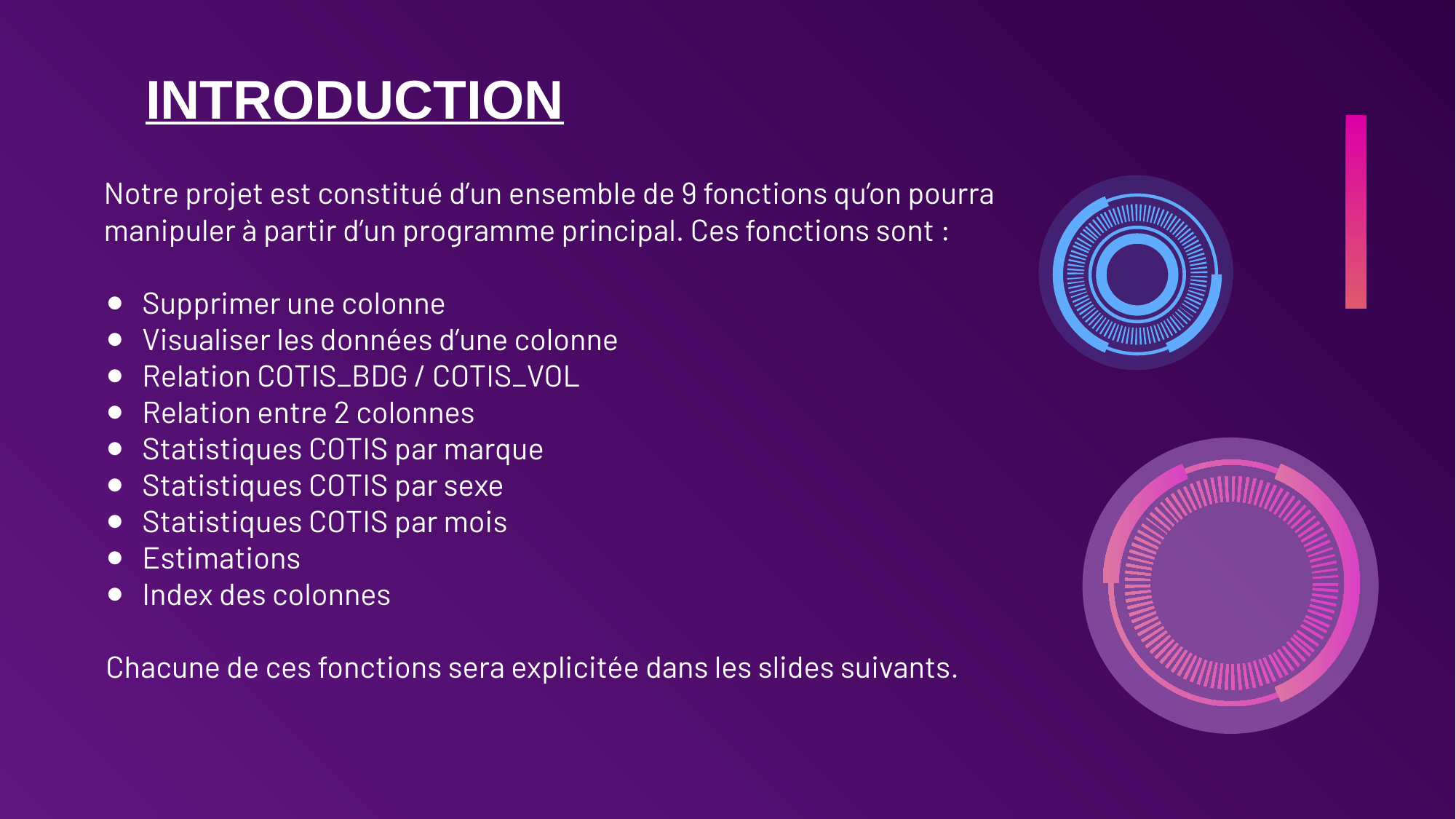

# INTRODUCTION

Notre projet est constitué d’un ensemble de 9 fonctions qu’on pourra manipuler à partir d’un programme principal. Ces fonctions sont :
Supprimer une colonne
Visualiser les données d’une colonne
Relation COTIS_BDG / COTIS_VOL
Relation entre 2 colonnes
Statistiques COTIS par marque
Statistiques COTIS par sexe
Statistiques COTIS par mois
Estimations
Index des colonnes

Chacune de ces fonctions sera explicitée dans les slides suivants.